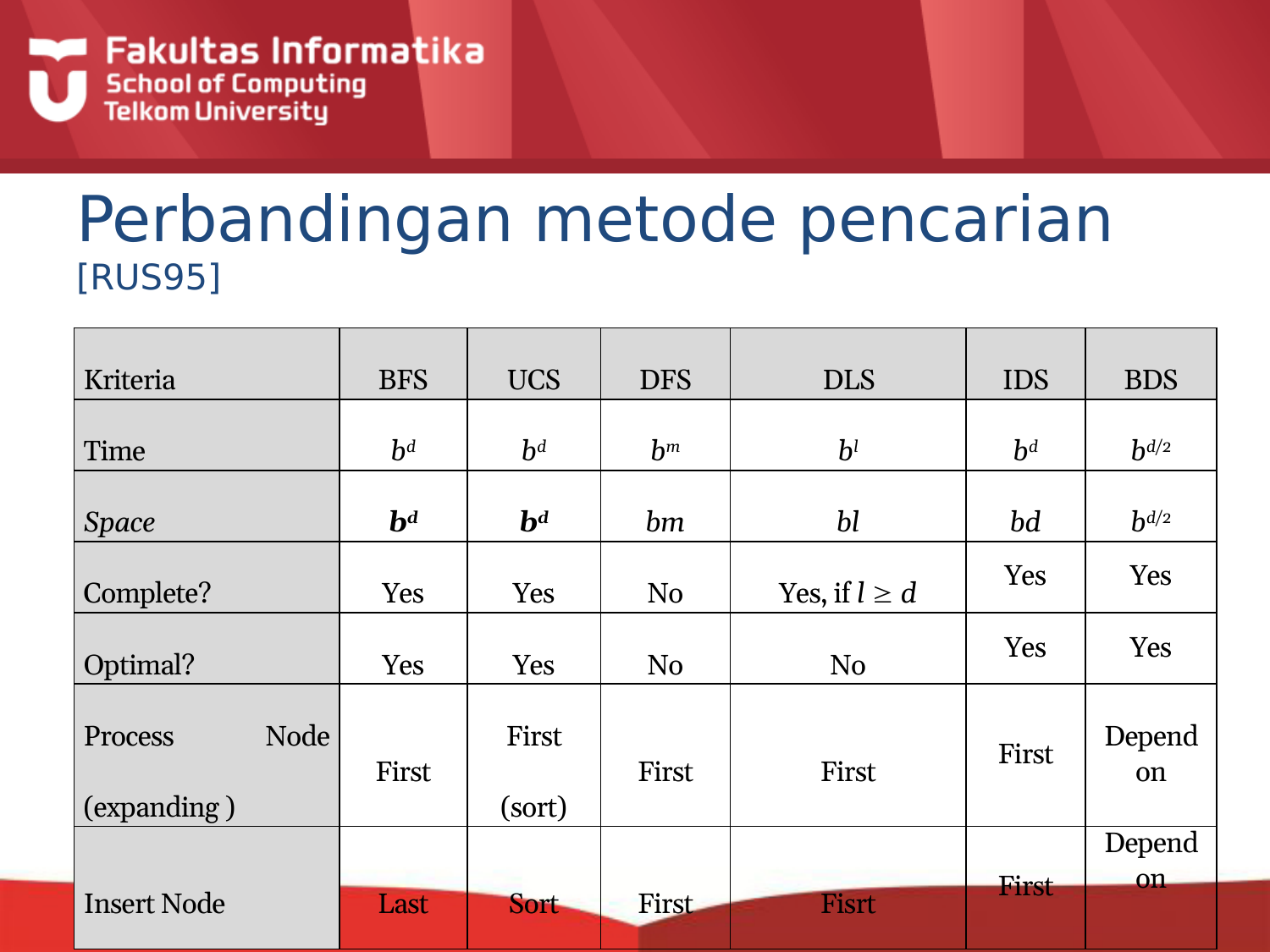

# Perbandingan metode pencarian [RUS95]
| Kriteria | BFS | UCS | DFS | DLS | IDS | BDS |
| --- | --- | --- | --- | --- | --- | --- |
| Time | bd | bd | bm | bl | bd | bd/2 |
| Space | bd | bd | bm | bl | bd | bd/2 |
| Complete? | Yes | Yes | No | Yes, if l ≥ d | Yes | Yes |
| Optimal? | Yes | Yes | No | No | Yes | Yes |
| Process Node (expanding ) | First | First (sort) | First | First | First | Depend on |
| Insert Node | Last | Sort | First | Fisrt | First | Depend on |